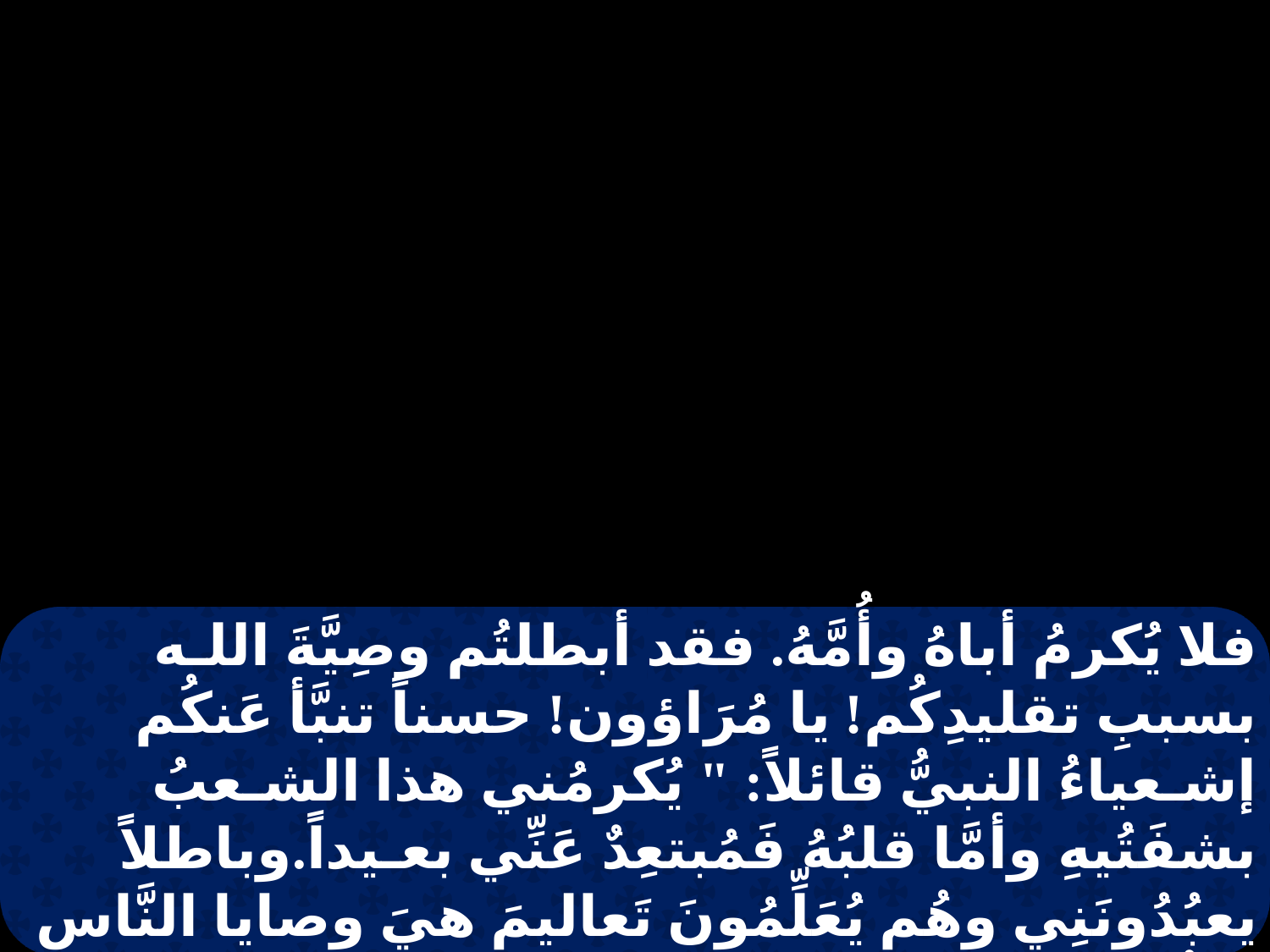

فلا يُكرمُ أباهُ وأُمَّهُ. فقد أبطلتُم وصِيَّةَ اللـه بسببِ تقليدِكُم! يا مُرَاؤون! حسناً تنبَّأ عَنكُم إشـعياءُ النبيُّ قائلاً: " يُكرمُني هذا الشـعبُ بشفَتُيهِ وأمَّا قلبُهُ فَمُبتعِدٌ عَنِّي بعـيداً.وباطلاً يعبُدُونَنِي وهُم يُعَلِّمُونَ تَعاليمَ هيَ وصايا النَّاس ". ثُمَّ دعا الجمعَ وقال لهُمُ: " اسمعُوا وافهمُوا. ليسَ ما يَدخلُ الفَمَ يُنَجِّسُ الإنسانَ، بَل ما يَخرُجُ من الفَم هذا يُنَجِّسُ الإنسانَ ".